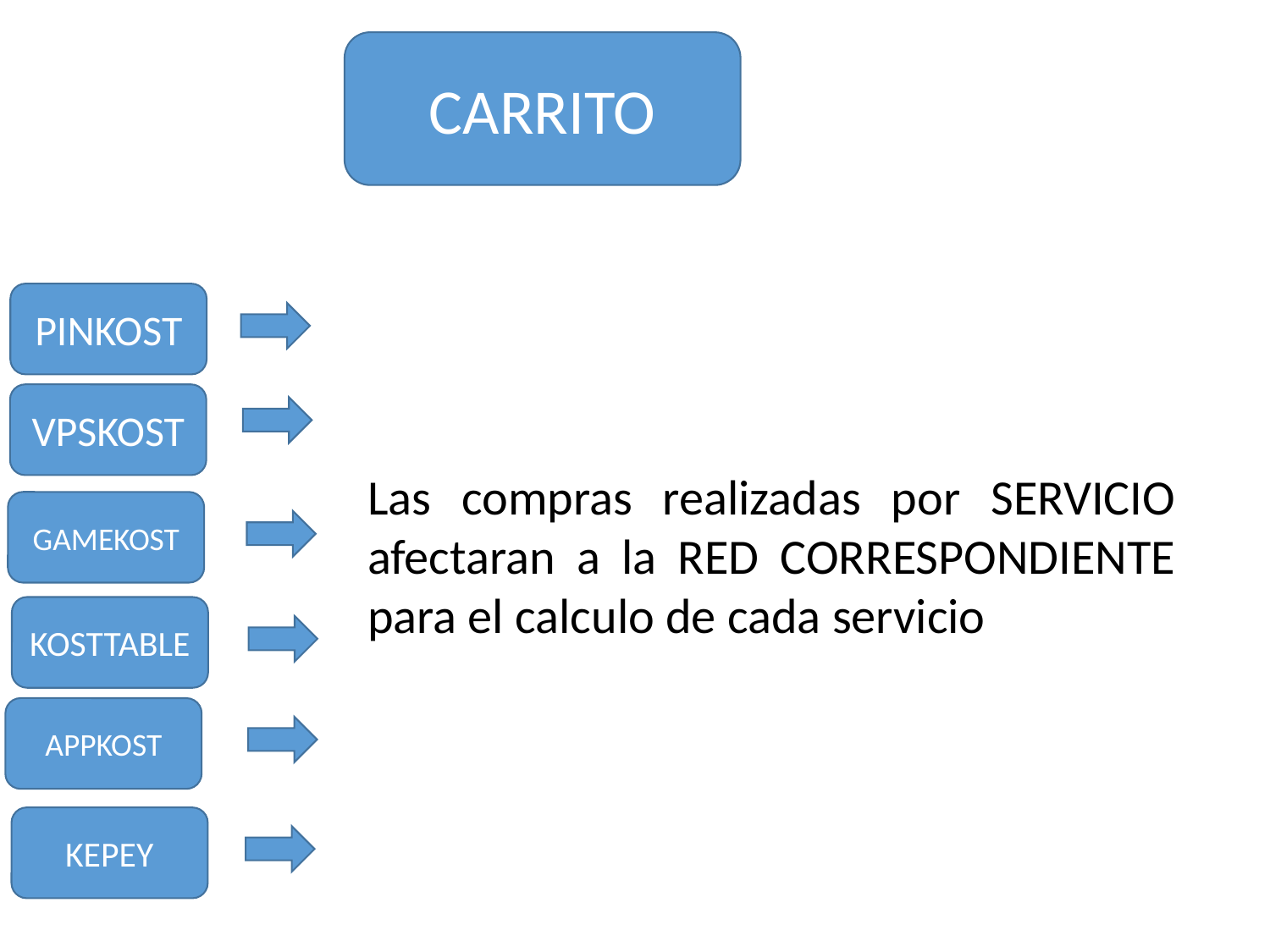

CARRITO
PINKOST

VPSKOST

Las compras realizadas por SERVICIO afectaran a la RED CORRESPONDIENTE para el calculo de cada servicio
GAMEKOST

KOSTTABLE

APPKOST

KEPEY